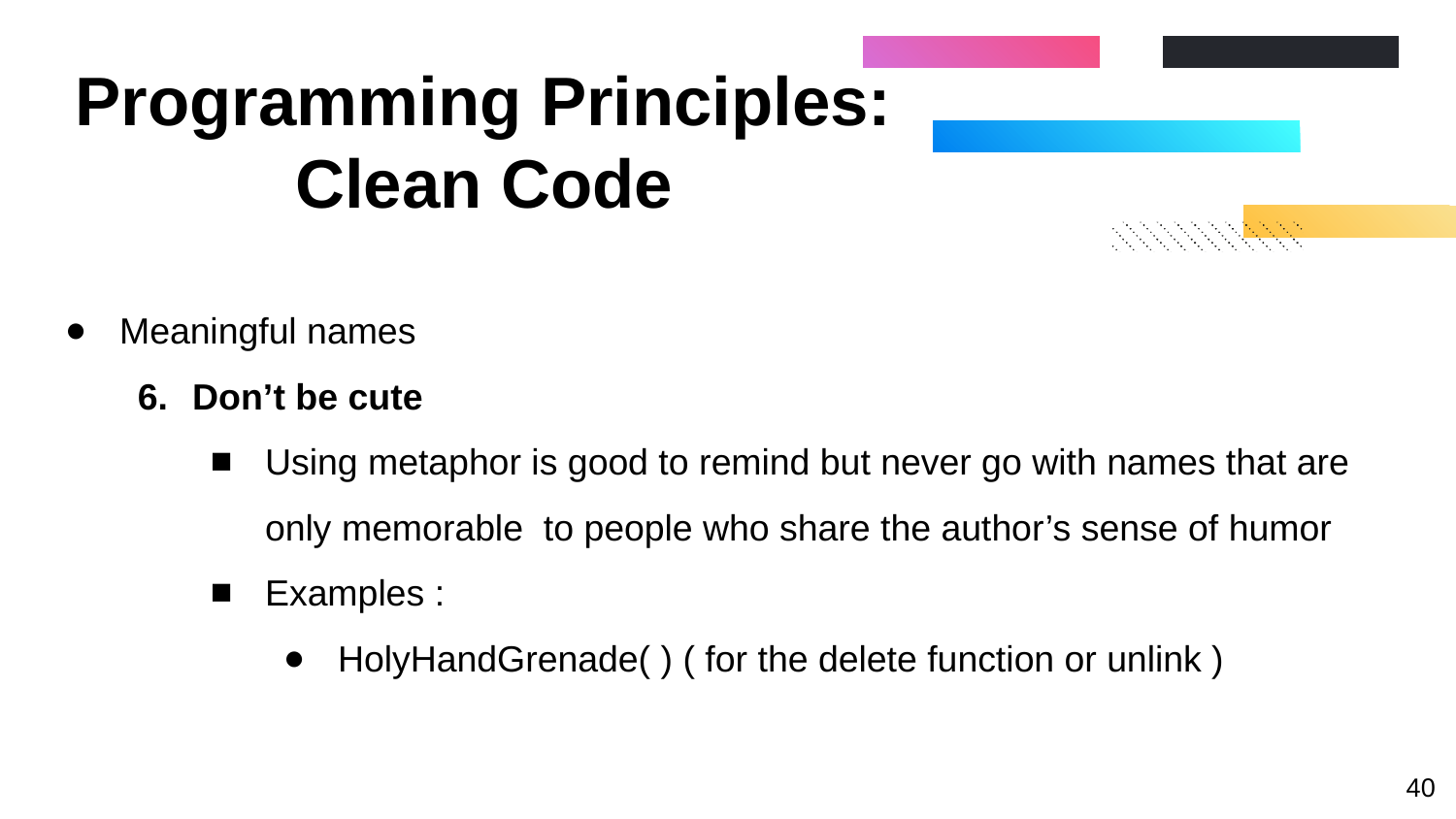

# Programming Principles: Clean Code
Meaningful names
Don’t be cute
Using metaphor is good to remind but never go with names that are only memorable  to people who share the author’s sense of humor
Examples :
HolyHandGrenade( ) ( for the delete function or unlink )

40